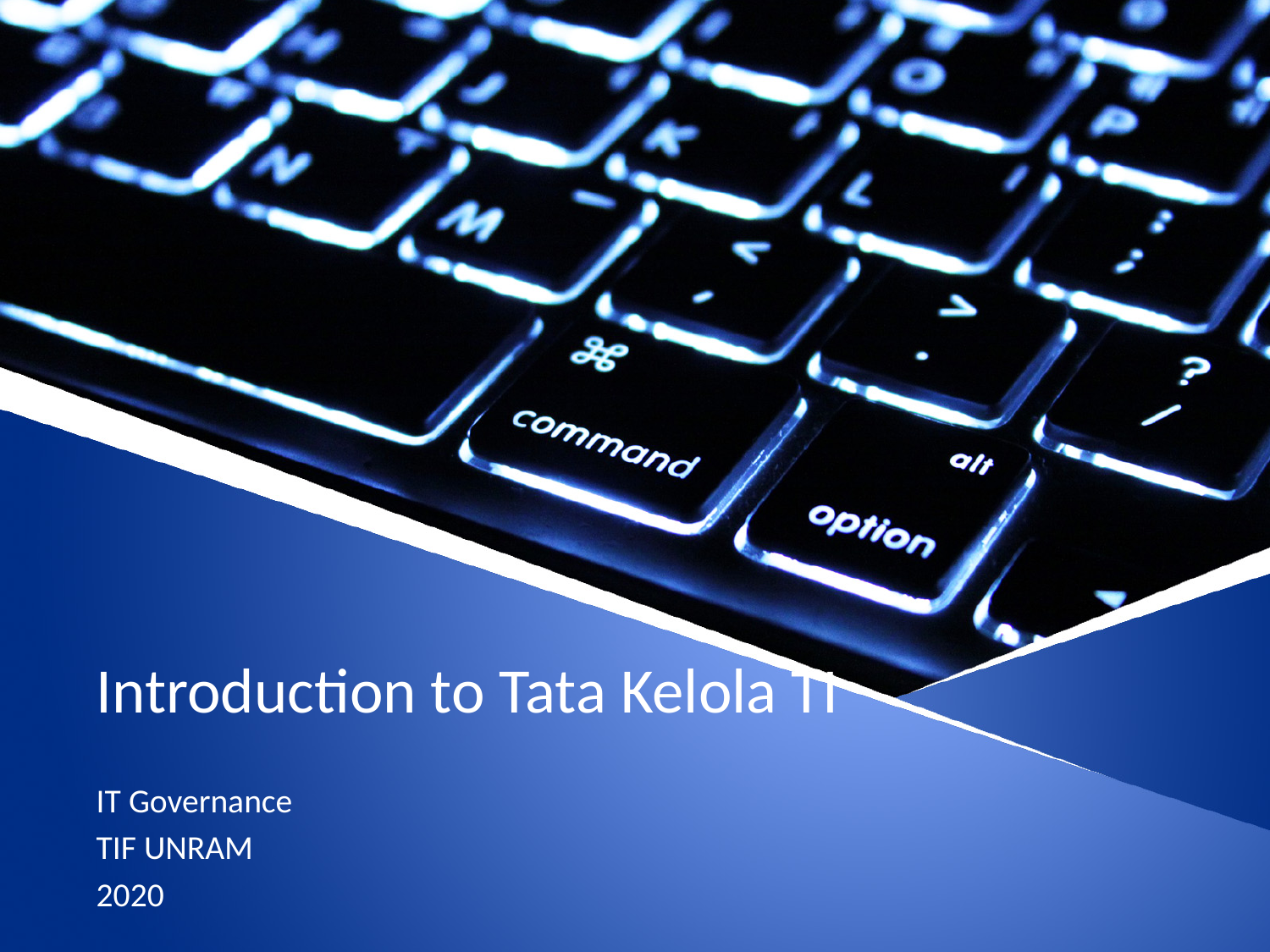

# Introduction to Tata Kelola TI
IT Governance
TIF UNRAM
2020